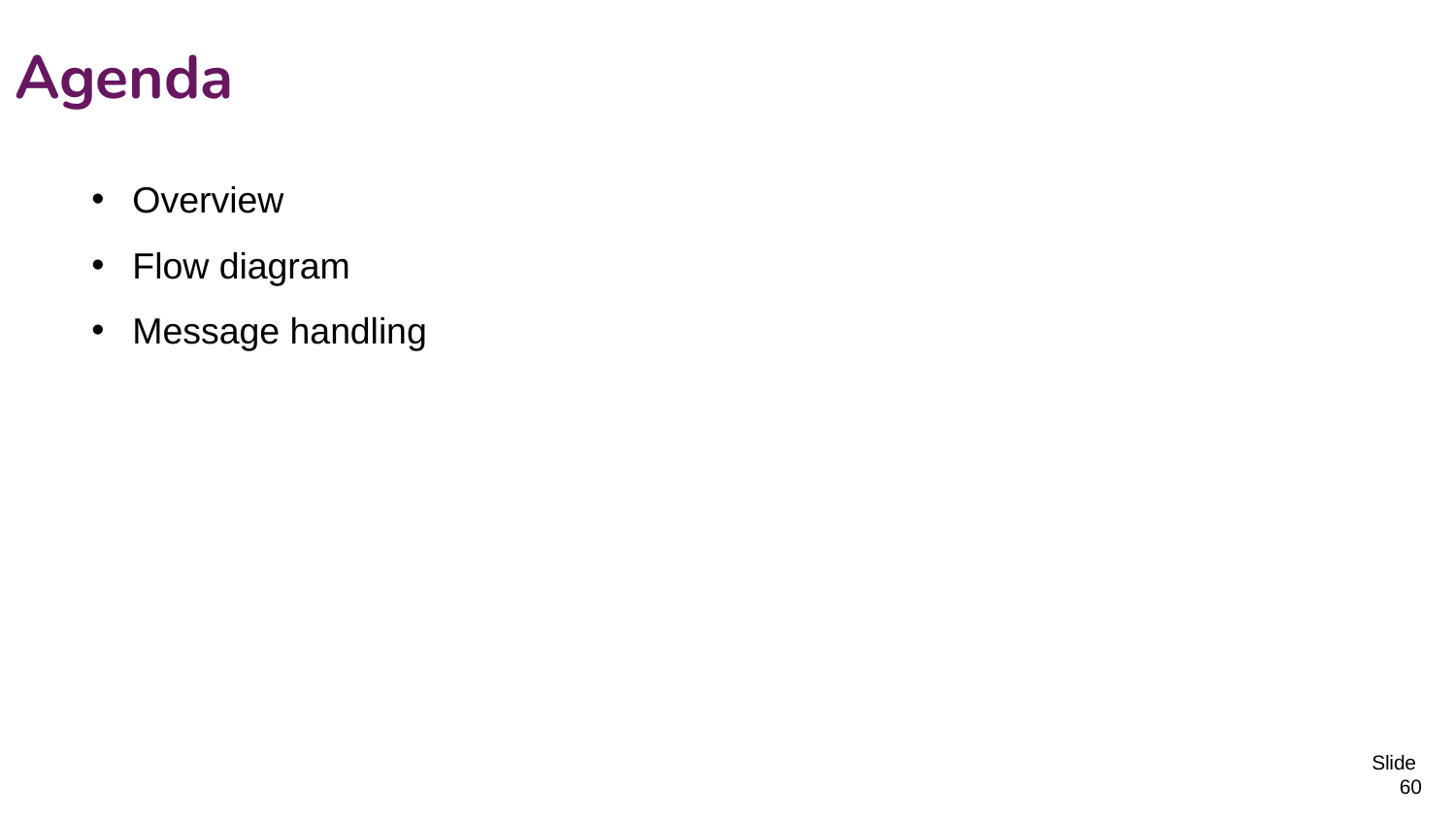

# Agenda
Overview
Flow diagram
Message handling

Slide 60